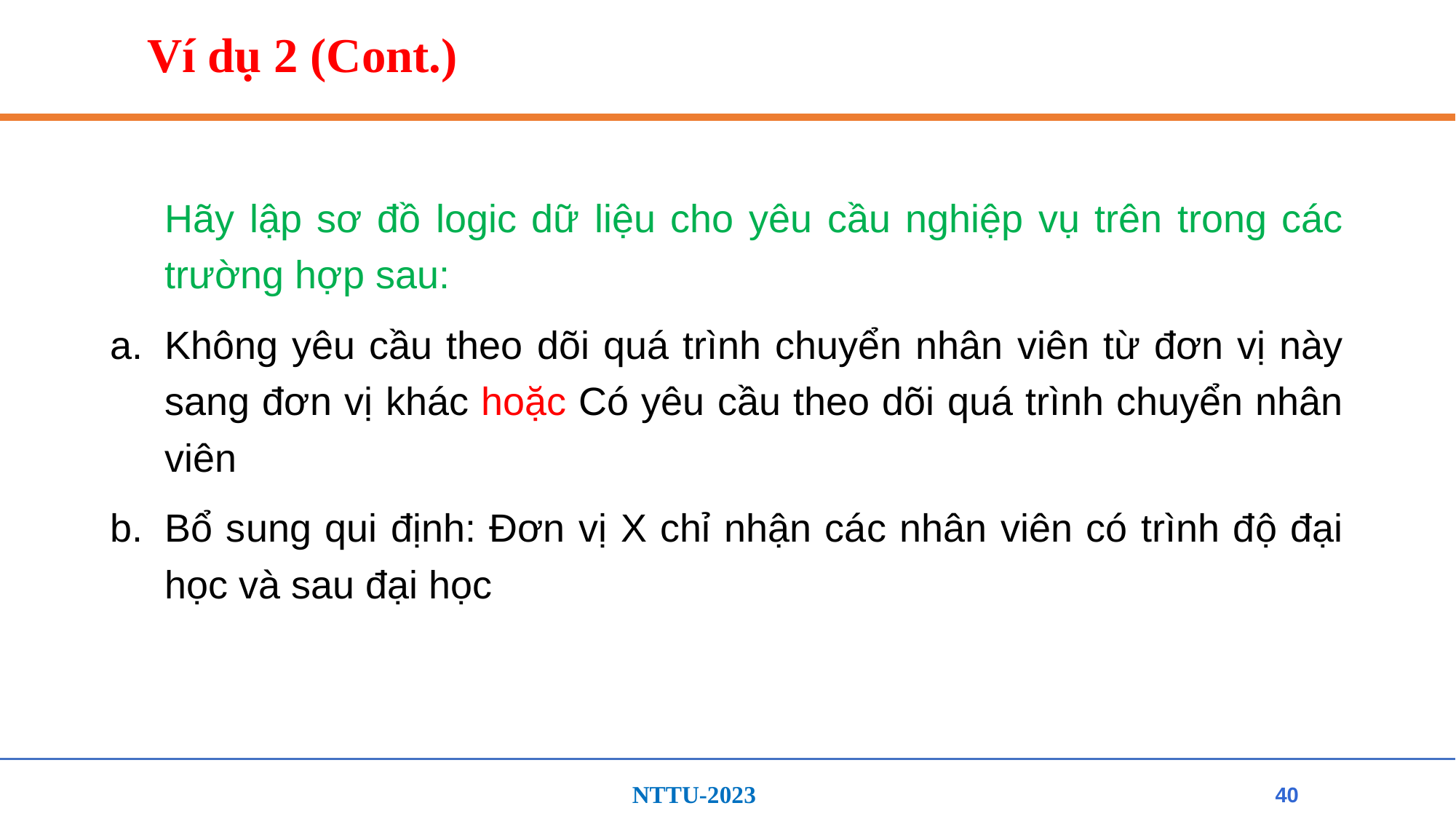

# Ví dụ 2 (Cont.)
	Hãy lập sơ đồ logic dữ liệu cho yêu cầu nghiệp vụ trên trong các trường hợp sau:
Không yêu cầu theo dõi quá trình chuyển nhân viên từ đơn vị này sang đơn vị khác hoặc Có yêu cầu theo dõi quá trình chuyển nhân viên
Bổ sung qui định: Đơn vị X chỉ nhận các nhân viên có trình độ đại học và sau đại học

40